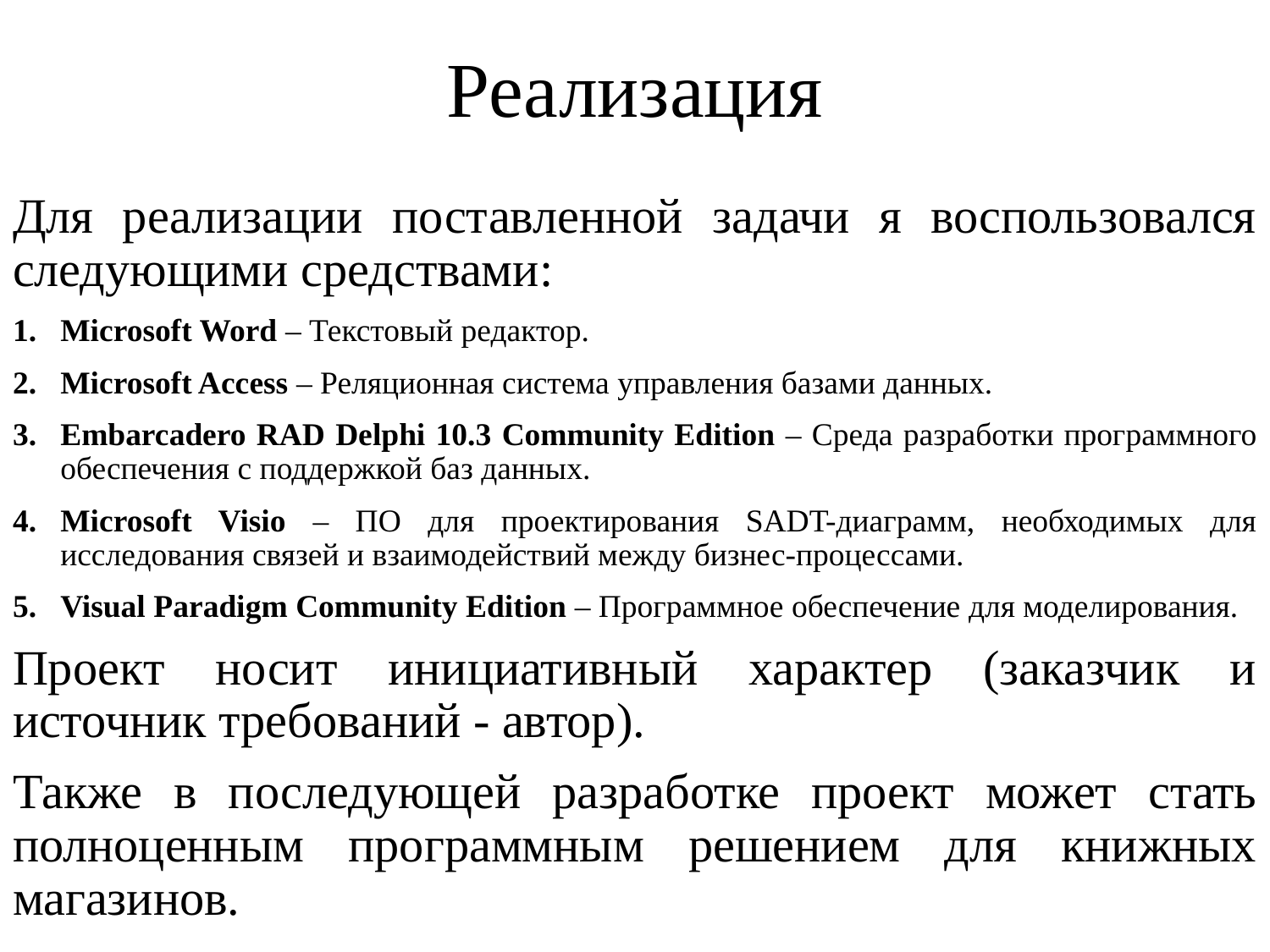

# Реализация
Для реализации поставленной задачи я воспользовался следующими средствами:
Microsoft Word – Текстовый редактор.
Microsoft Access – Реляционная система управления базами данных.
Embarcadero RAD Delphi 10.3 Community Edition – Среда разработки программного обеспечения с поддержкой баз данных.
Microsoft Visio – ПО для проектирования SADT-диаграмм, необходимых для исследования связей и взаимодействий между бизнес-процессами.
Visual Paradigm Community Edition – Программное обеспечение для моделирования.
Проект носит инициативный характер (заказчик и источник требований - автор).
Также в последующей разработке проект может стать полноценным программным решением для книжных магазинов.